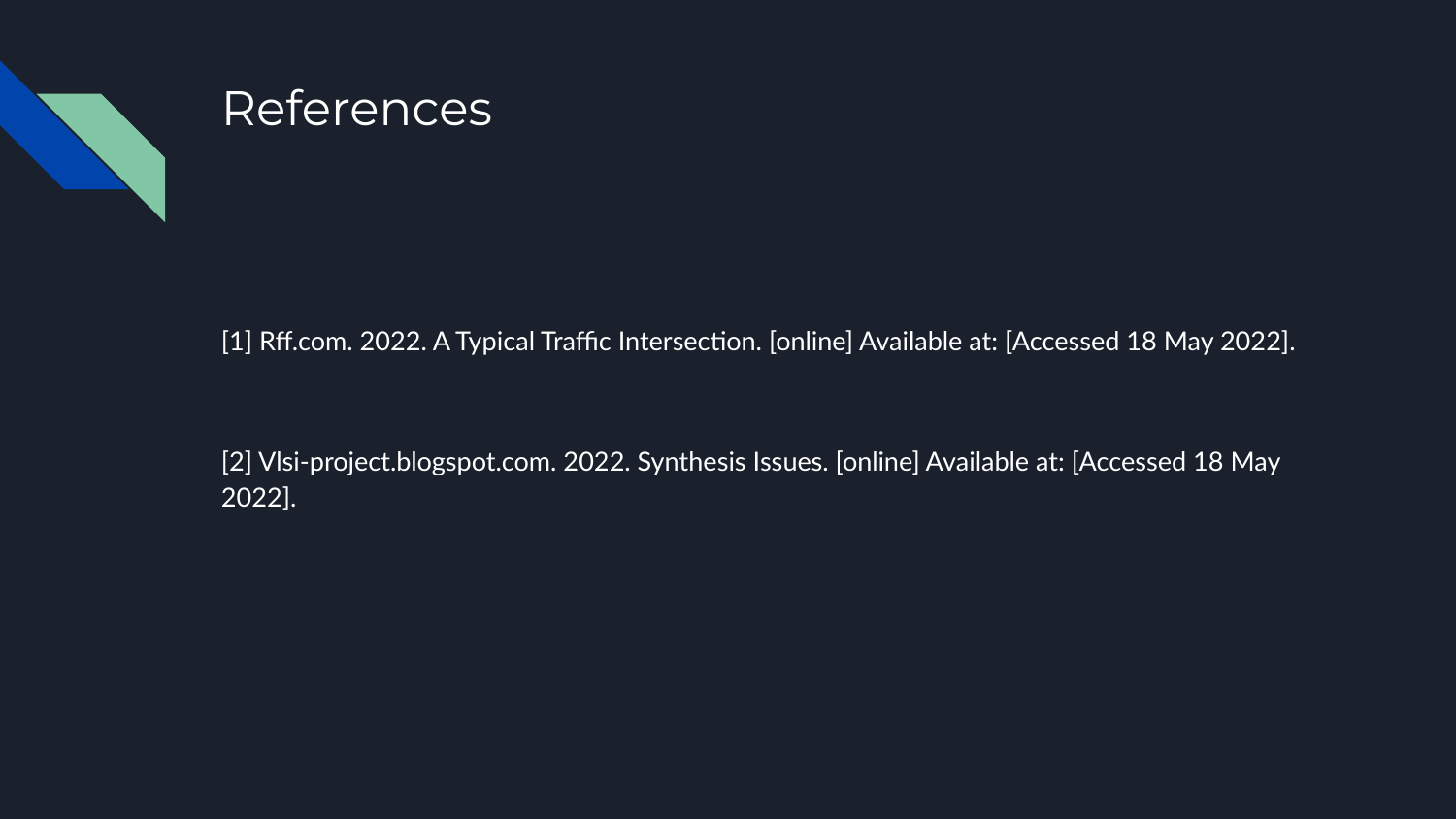

# References

[1] Rff.com. 2022. A Typical Traffic Intersection. [online] Available at: [Accessed 18 May 2022].

[2] Vlsi-project.blogspot.com. 2022. Synthesis Issues. [online] Available at: [Accessed 18 May 2022].